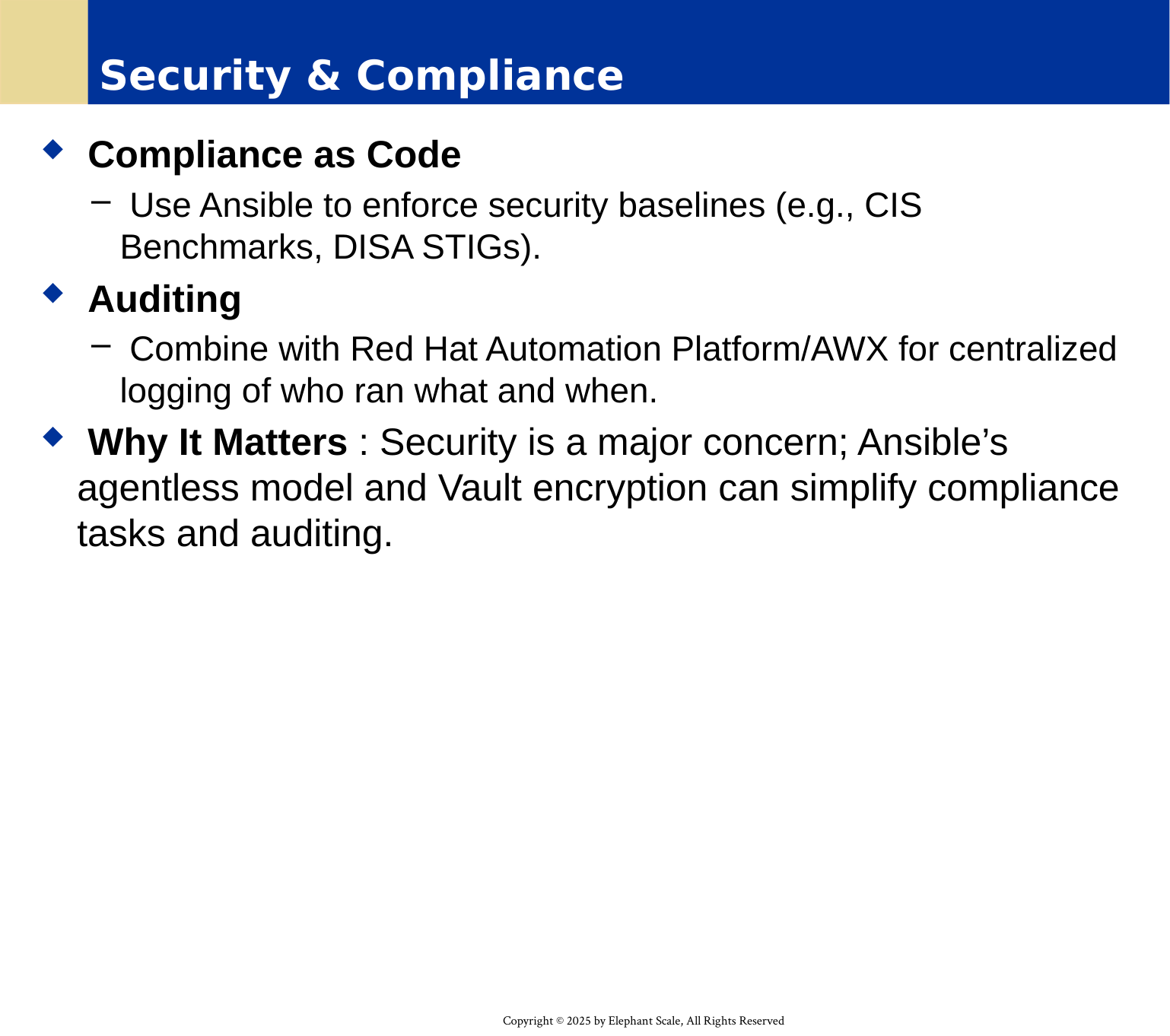

# Security & Compliance
 Compliance as Code
 Use Ansible to enforce security baselines (e.g., CIS Benchmarks, DISA STIGs).
 Auditing
 Combine with Red Hat Automation Platform/AWX for centralized logging of who ran what and when.
 Why It Matters : Security is a major concern; Ansible’s agentless model and Vault encryption can simplify compliance tasks and auditing.
Copyright © 2025 by Elephant Scale, All Rights Reserved